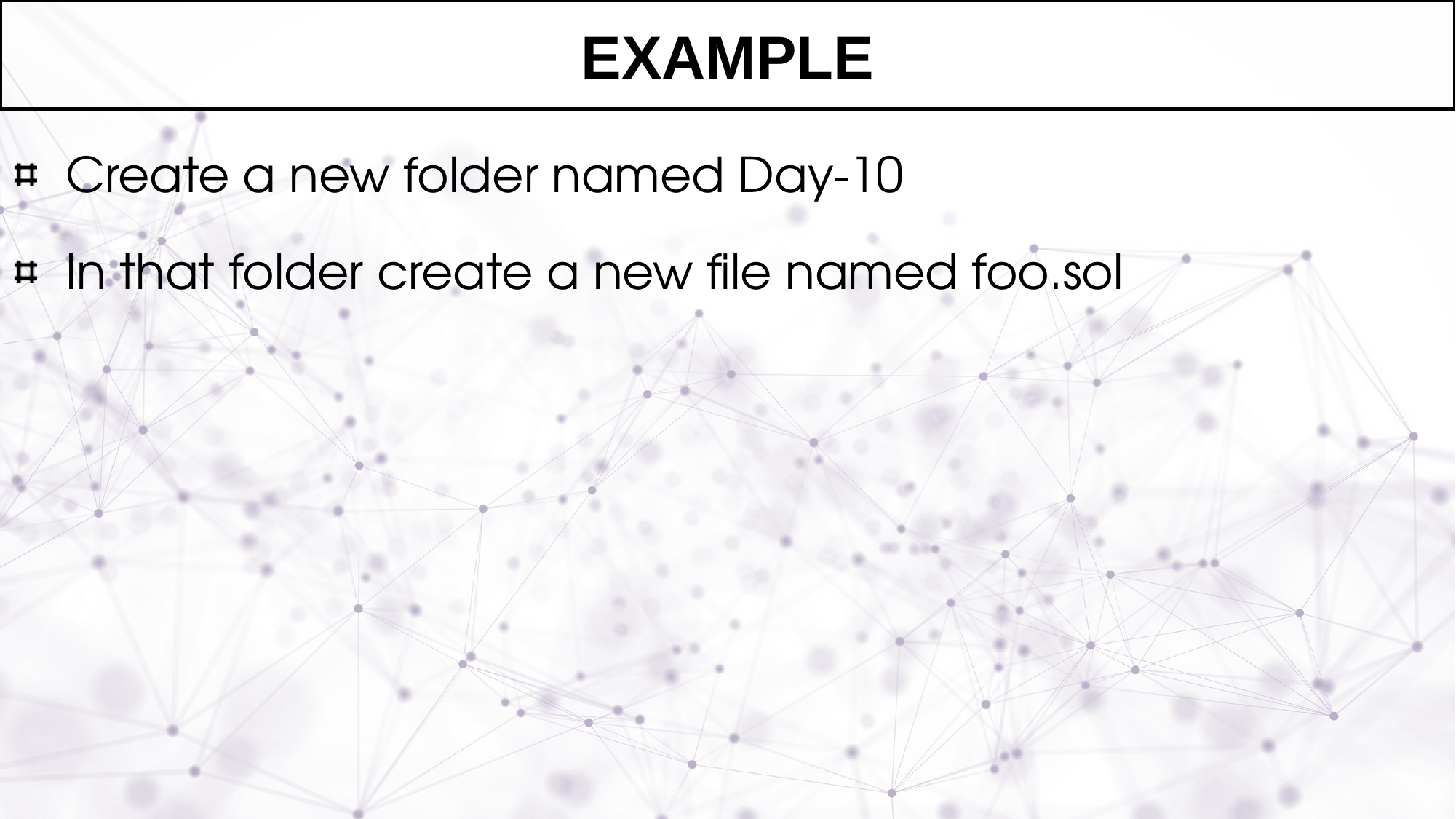

# example
Create a new folder named Day-10
In that folder create a new file named foo.sol